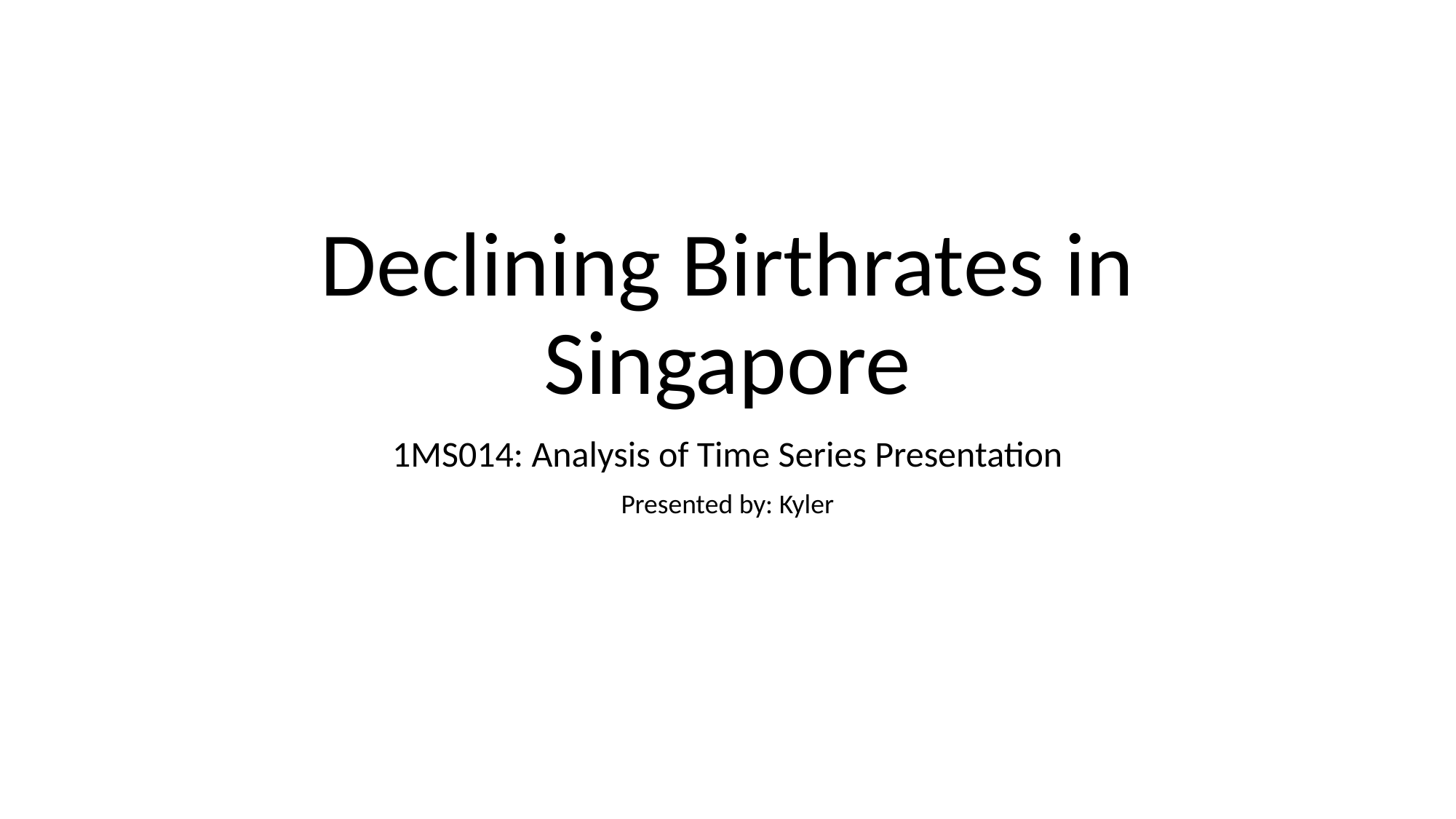

# Declining Birthrates in Singapore
1MS014: Analysis of Time Series Presentation
Presented by: Kyler